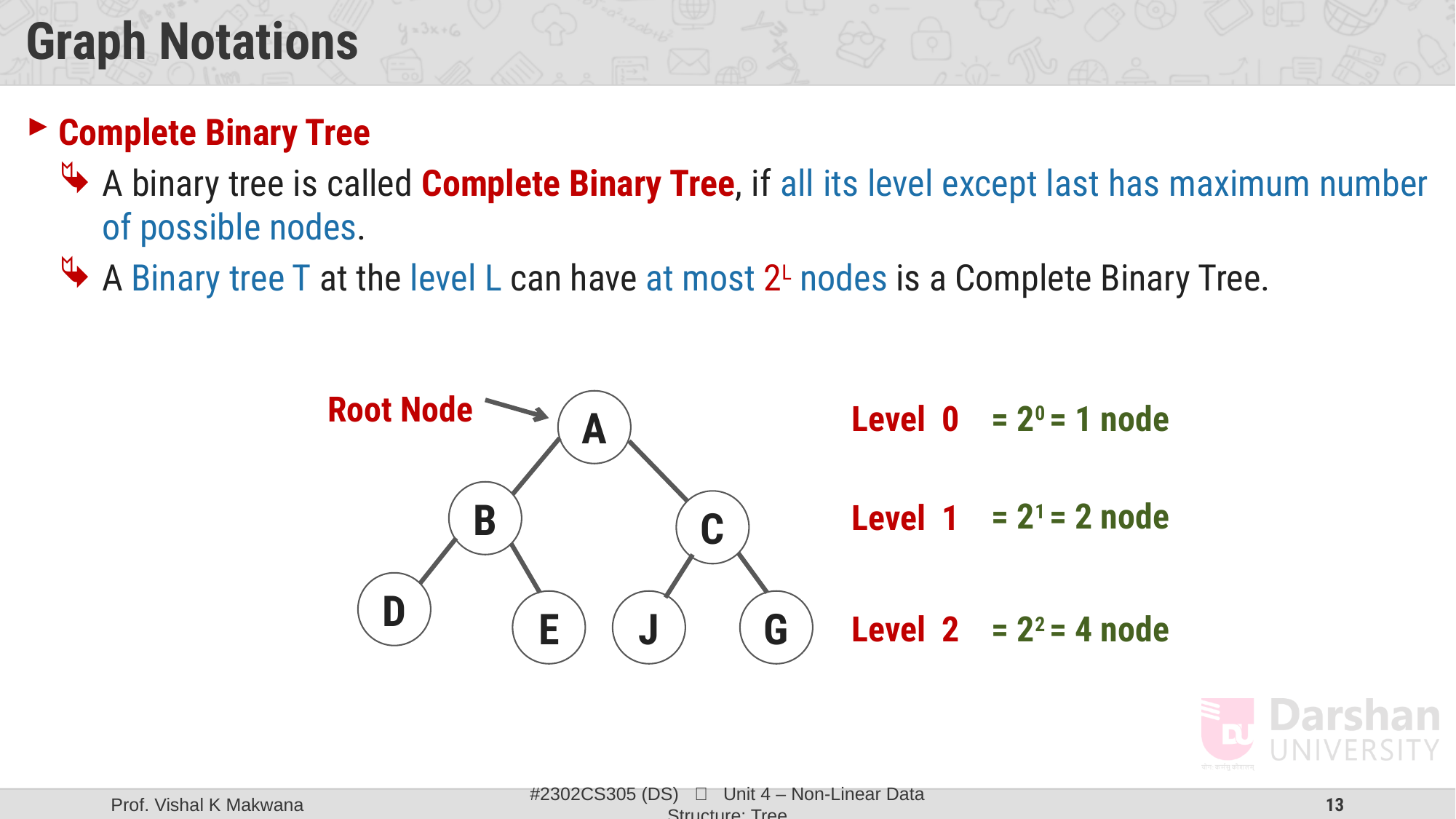

# Graph Notations
Complete Binary Tree
A binary tree is called Complete Binary Tree, if all its level except last has maximum number of possible nodes.
A Binary tree T at the level L can have at most 2L nodes is a Complete Binary Tree.
Root Node
A
Level  0
= 20 = 1 node
B
= 21 = 2 node
Level  1
C
D
E
J
G
Level  2
= 22 = 4 node